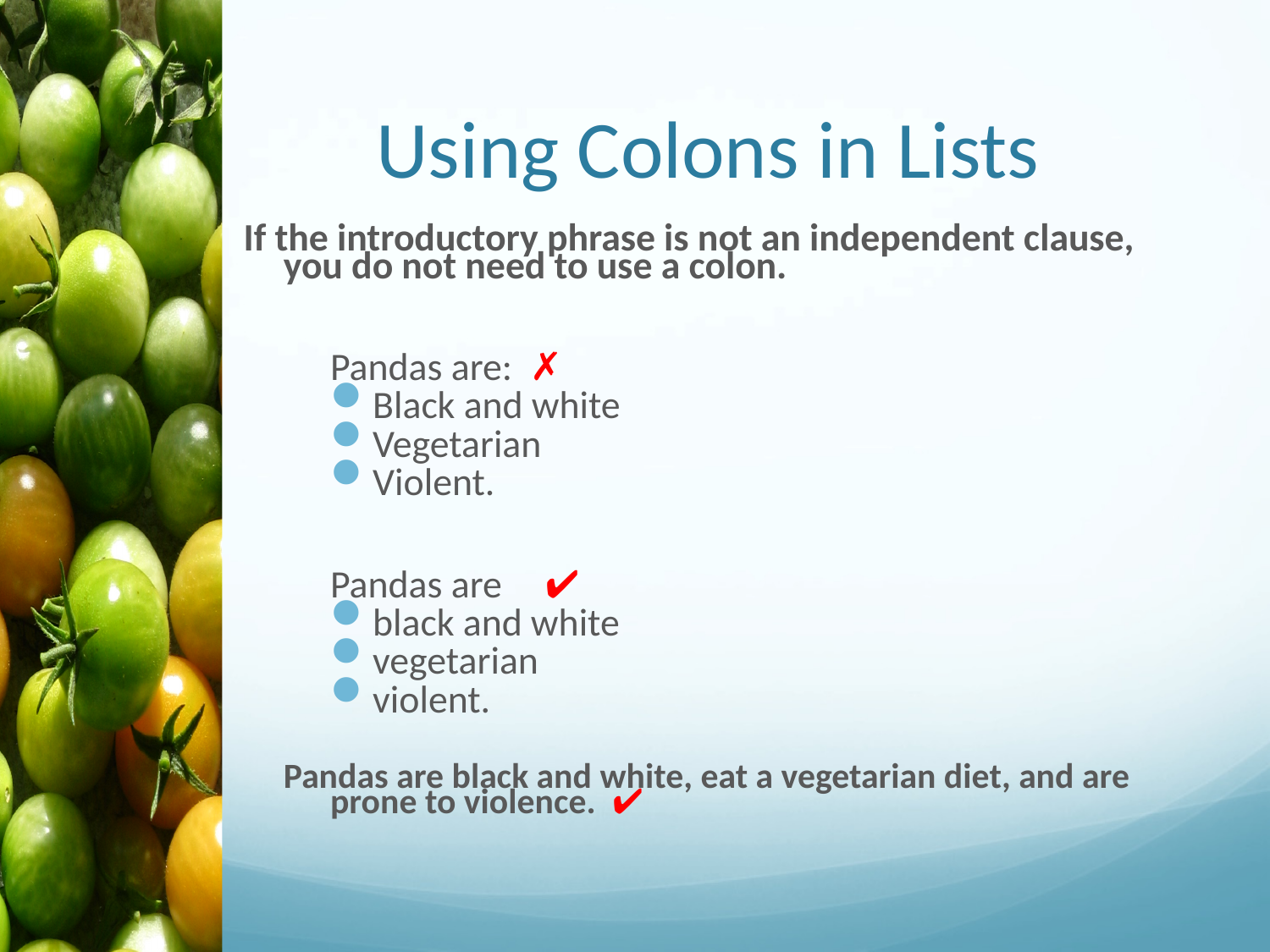

# Using Colons in Lists
 If the introductory phrase is not an independent clause, you do not need to use a colon.

Pandas are:  ✗
Black and white
Vegetarian
Violent.

Pandas are     ✔
black and white
vegetarian
violent.

Pandas are black and white, eat a vegetarian diet, and are prone to violence.  ✔